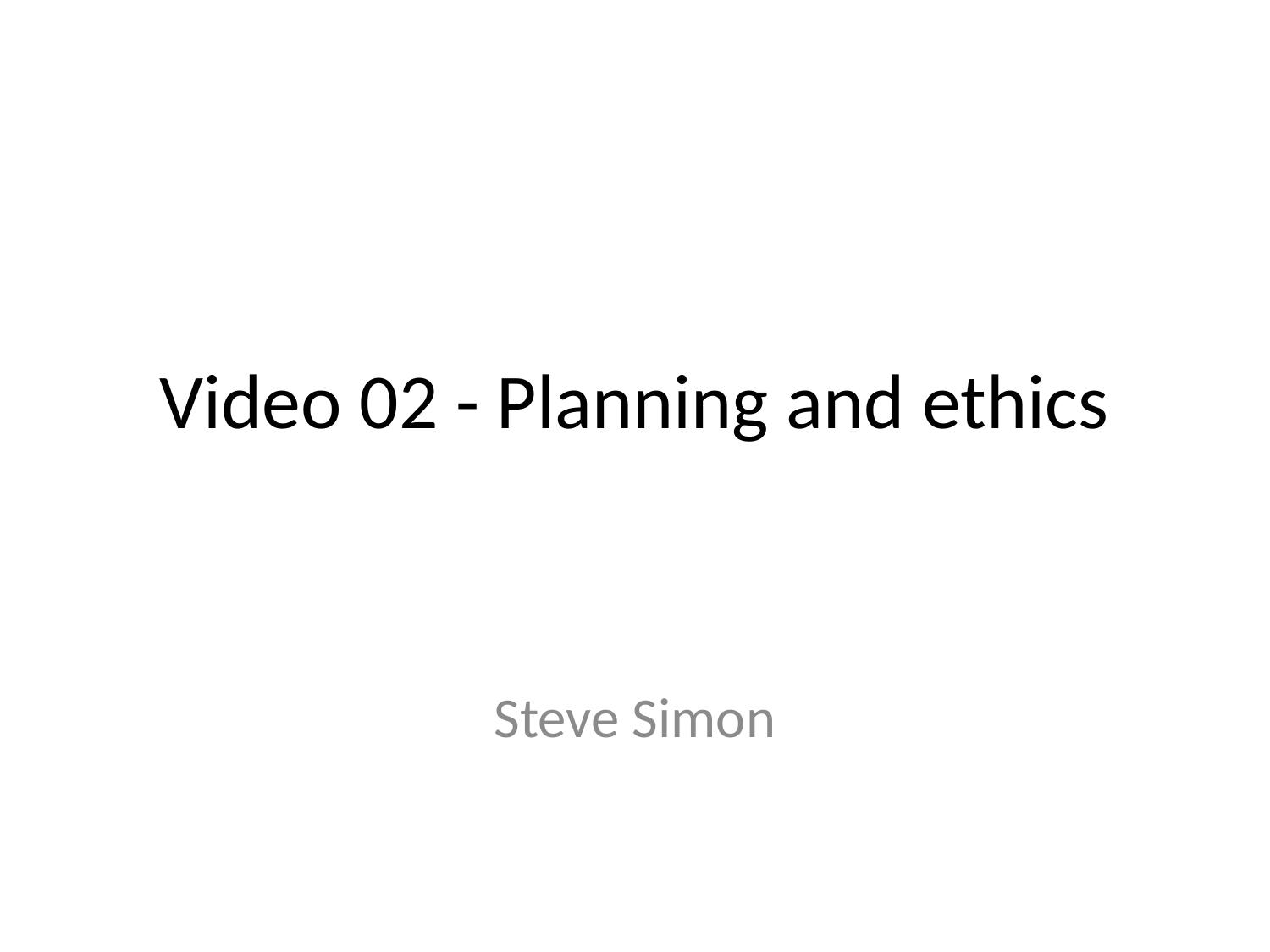

# Video 02 - Planning and ethics
Steve Simon